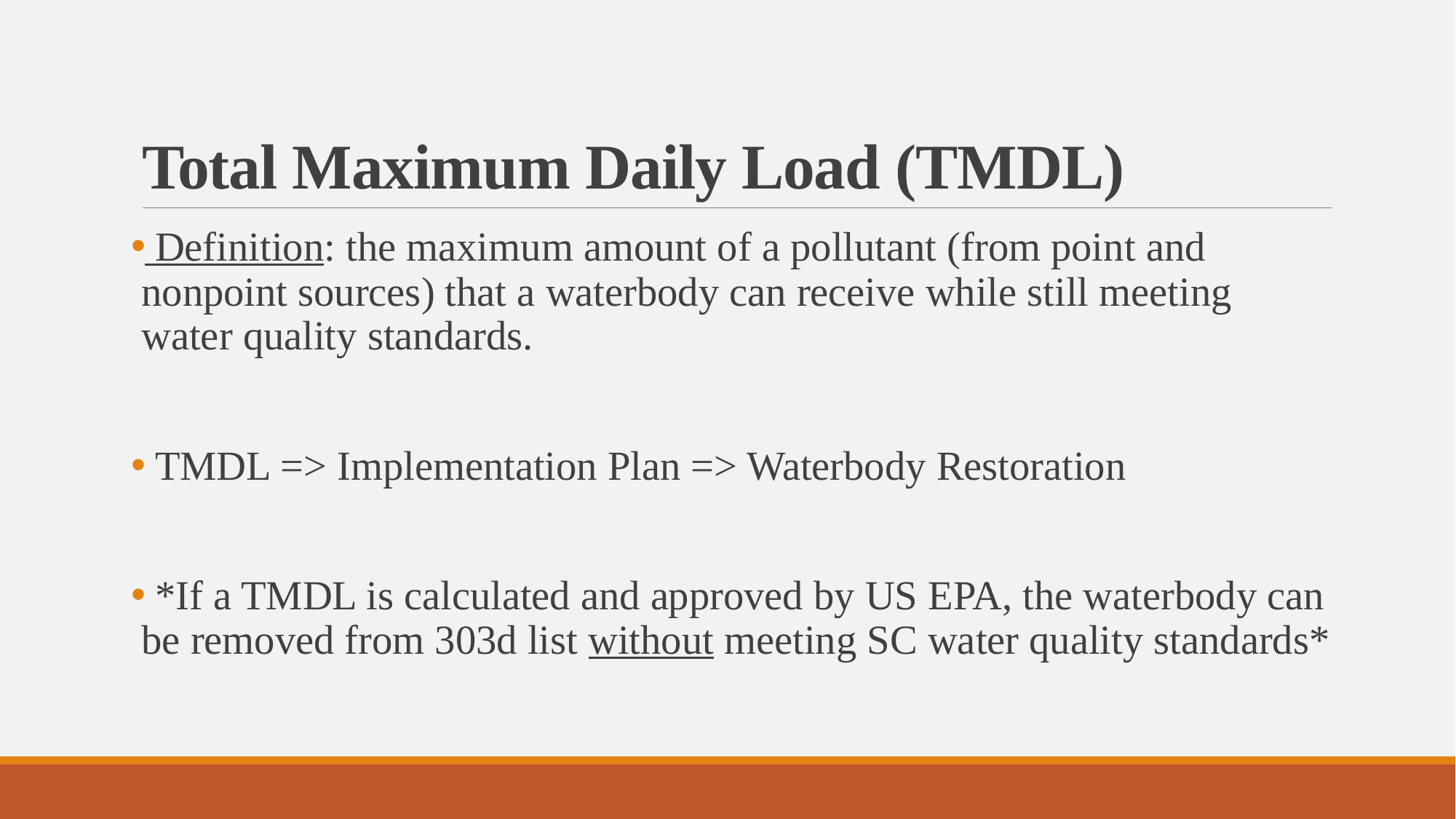

# Total Maximum Daily Load (TMDL)
 Definition: the maximum amount of a pollutant (from point and nonpoint sources) that a waterbody can receive while still meeting water quality standards.

 TMDL => Implementation Plan => Waterbody Restoration

 *If a TMDL is calculated and approved by US EPA, the waterbody can be removed from 303d list without meeting SC water quality standards*